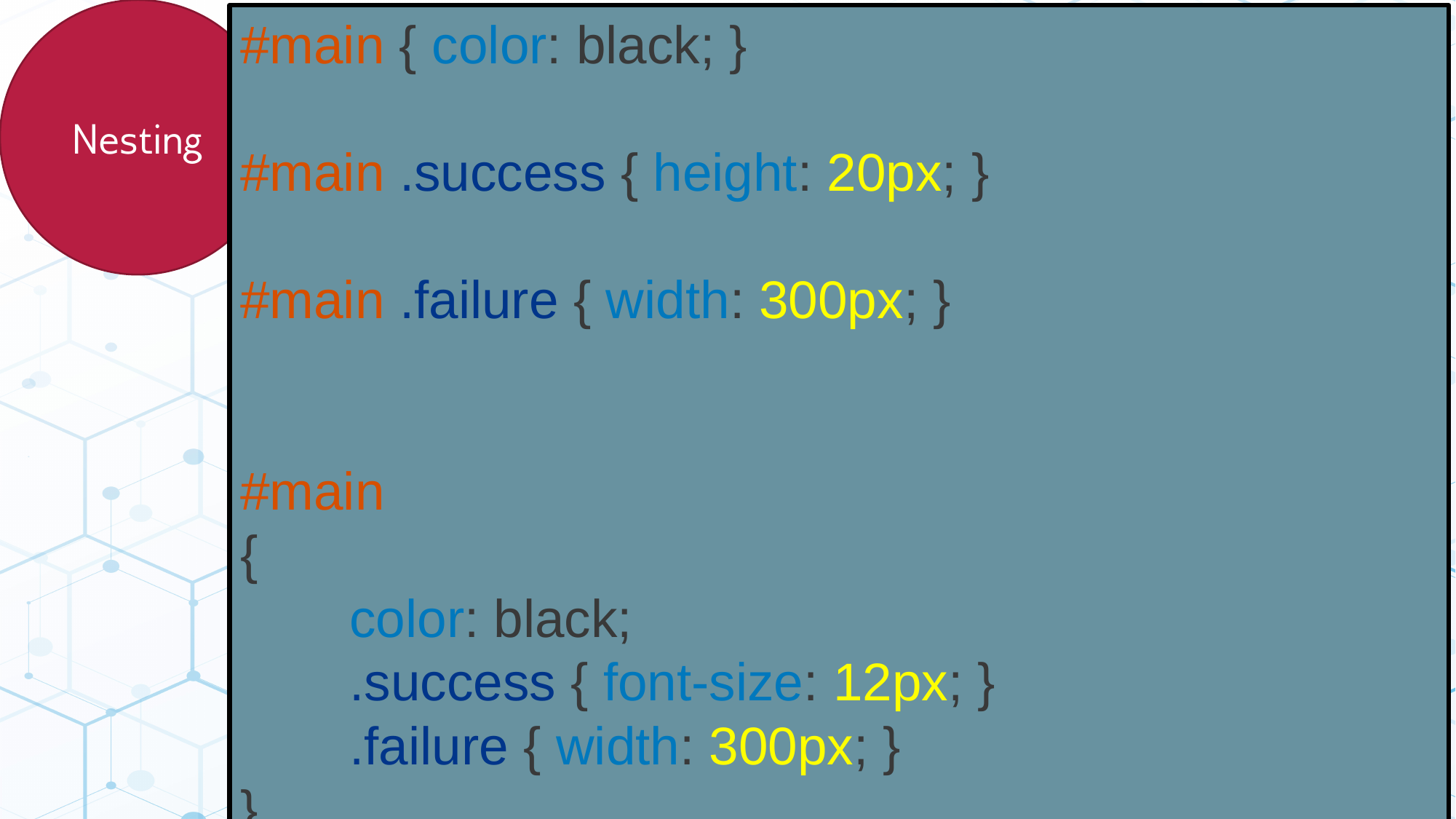

Nesting
#main { color: black; }

#main .success { height: 20px; }

#main .failure { width: 300px; }

#main
{
	color: black;
	.success { font-size: 12px; }
	.failure { width: 300px; }
}